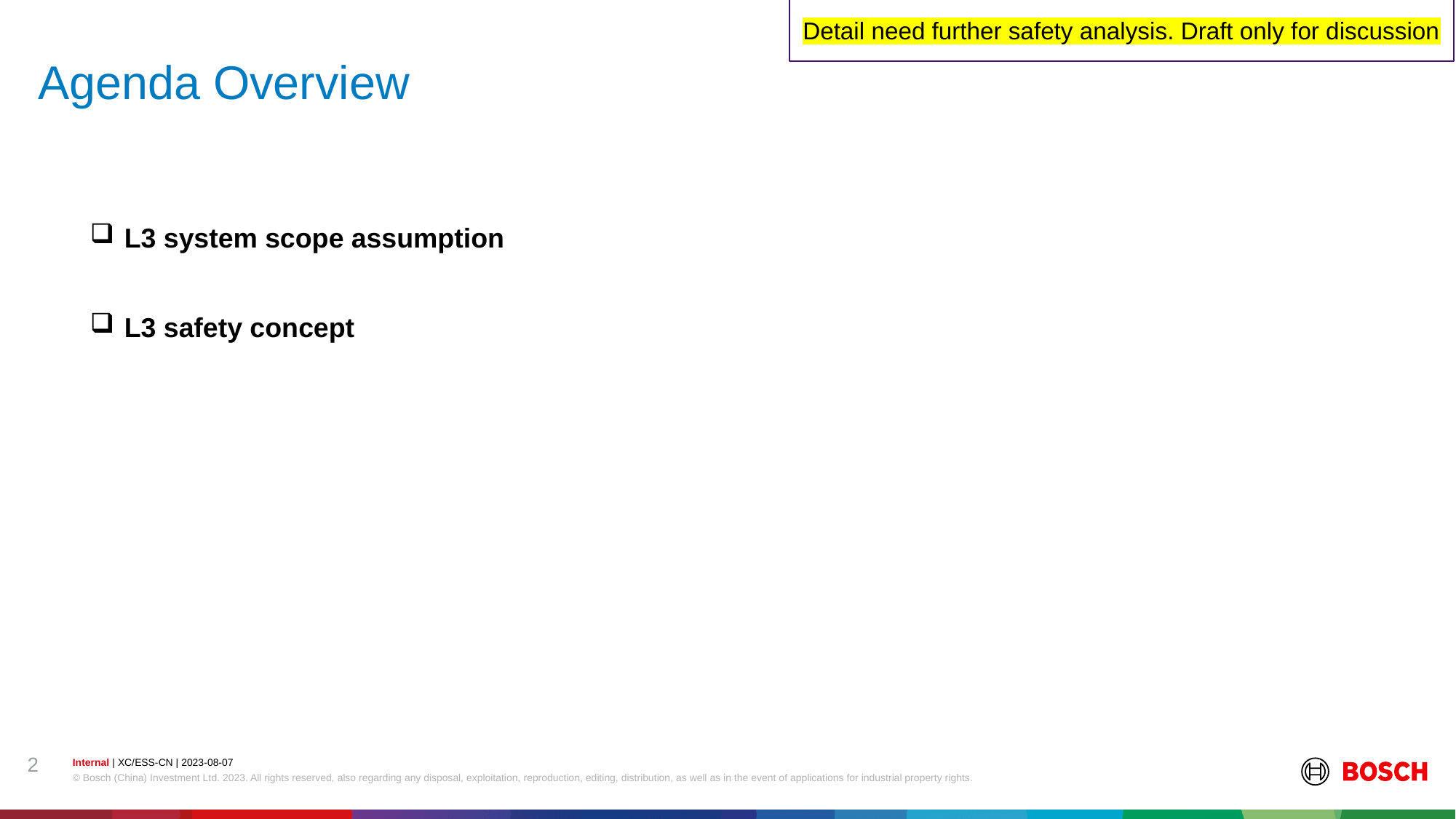

Detail need further safety analysis. Draft only for discussion
Agenda Overview
L3 system scope assumption
L3 safety concept
2